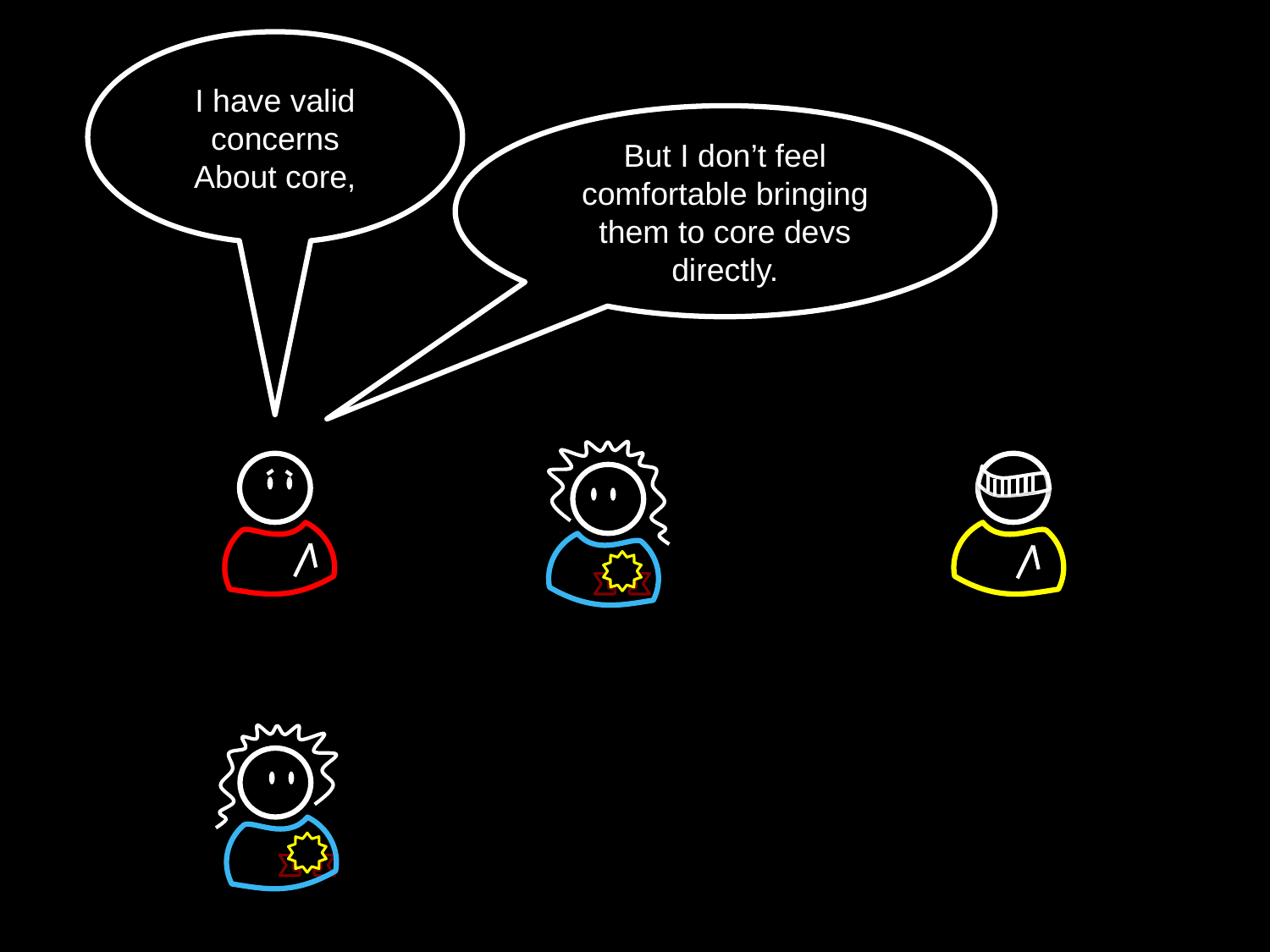

I have valid
concerns
About core,
But I don’t feel
comfortable bringing
them to core devs
directly.